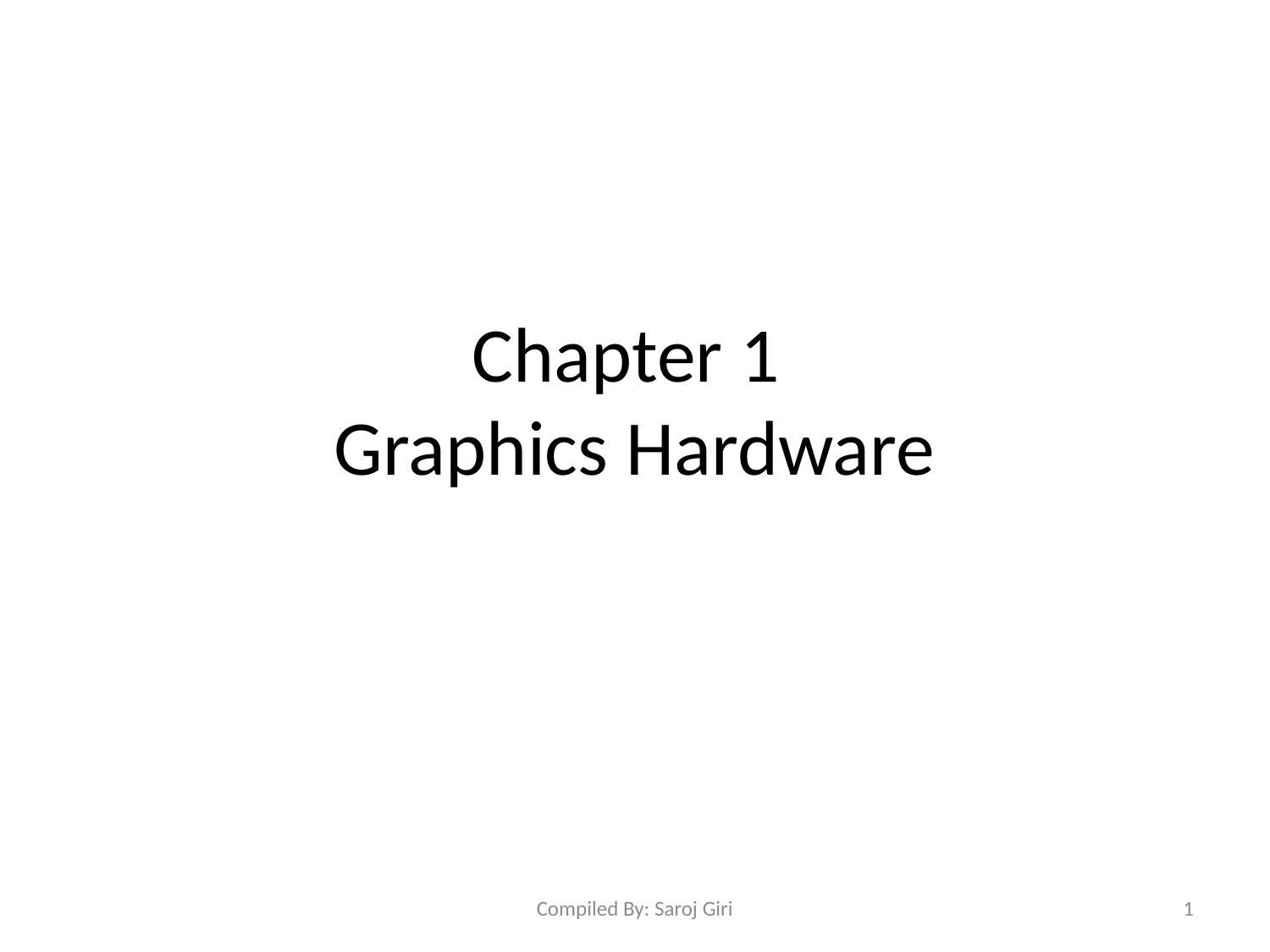

# Chapter 1 Graphics Hardware

Compiled By: Saroj Giri
1